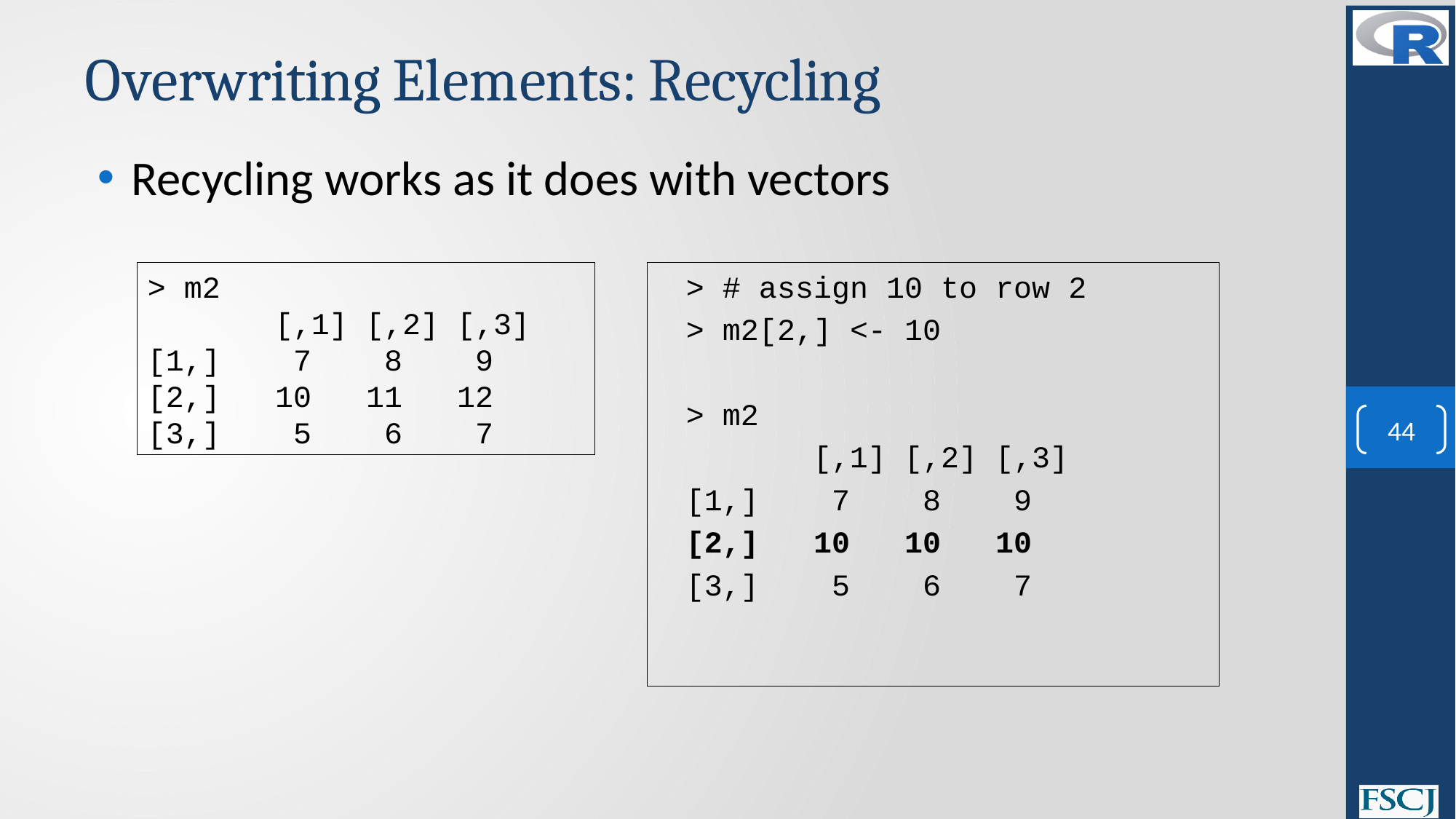

# Overwriting Elements: Recycling
Recycling works as it does with vectors
> m2
       [,1] [,2] [,3]
[1,]    7    8    9
[2,]   10   11   12
[3,]    5    6    7
> # assign 10 to row 2
> m2[2,] <- 10

> m2
       [,1] [,2] [,3]
[1,]    7    8    9
[2,]   10   10   10
[3,]    5    6    7
44